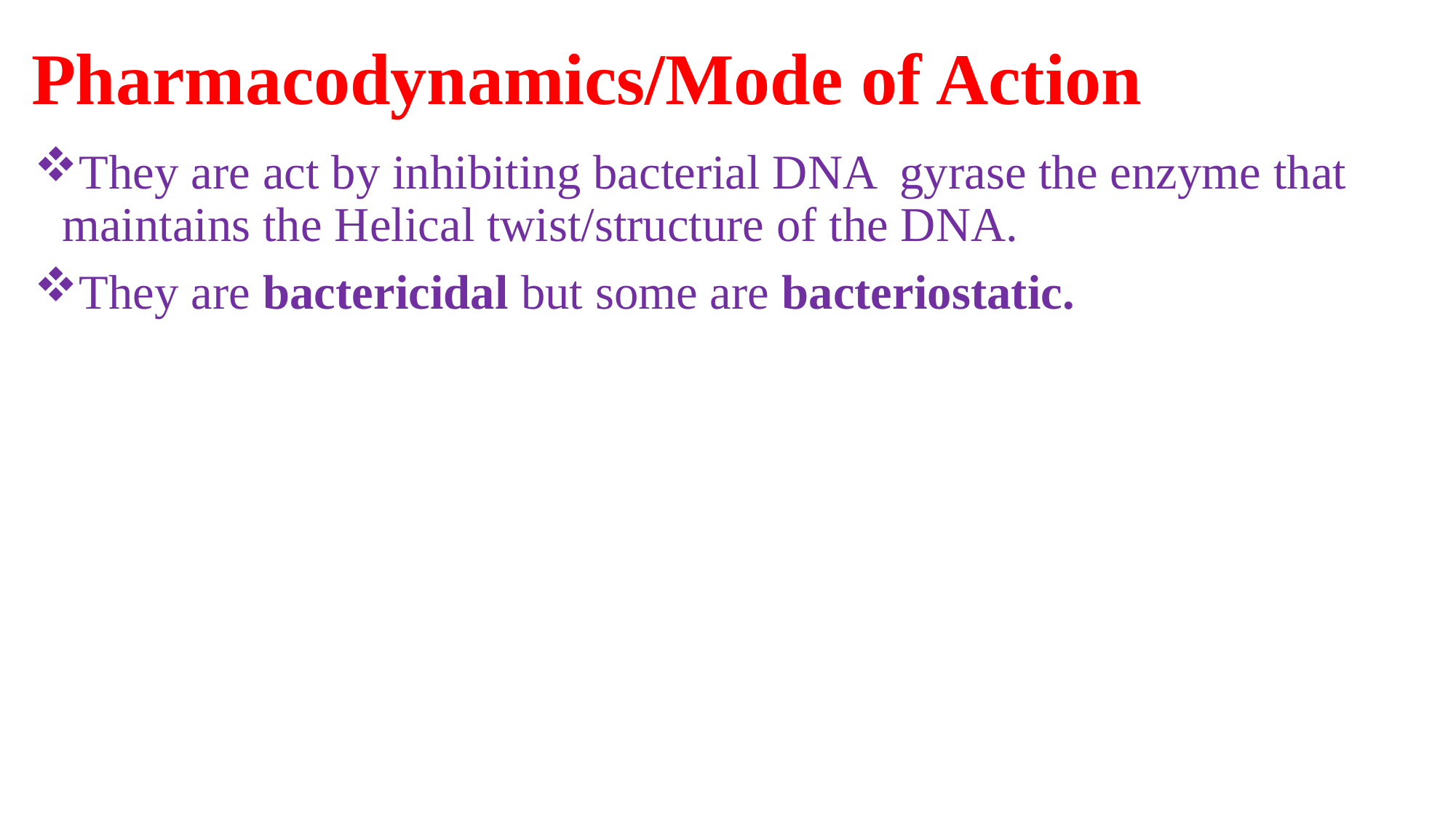

# Pharmacodynamics/Mode of Action
They are act by inhibiting bacterial DNA  gyrase the enzyme that maintains the Helical twist/structure of the DNA.
They are bactericidal but some are bacteriostatic.